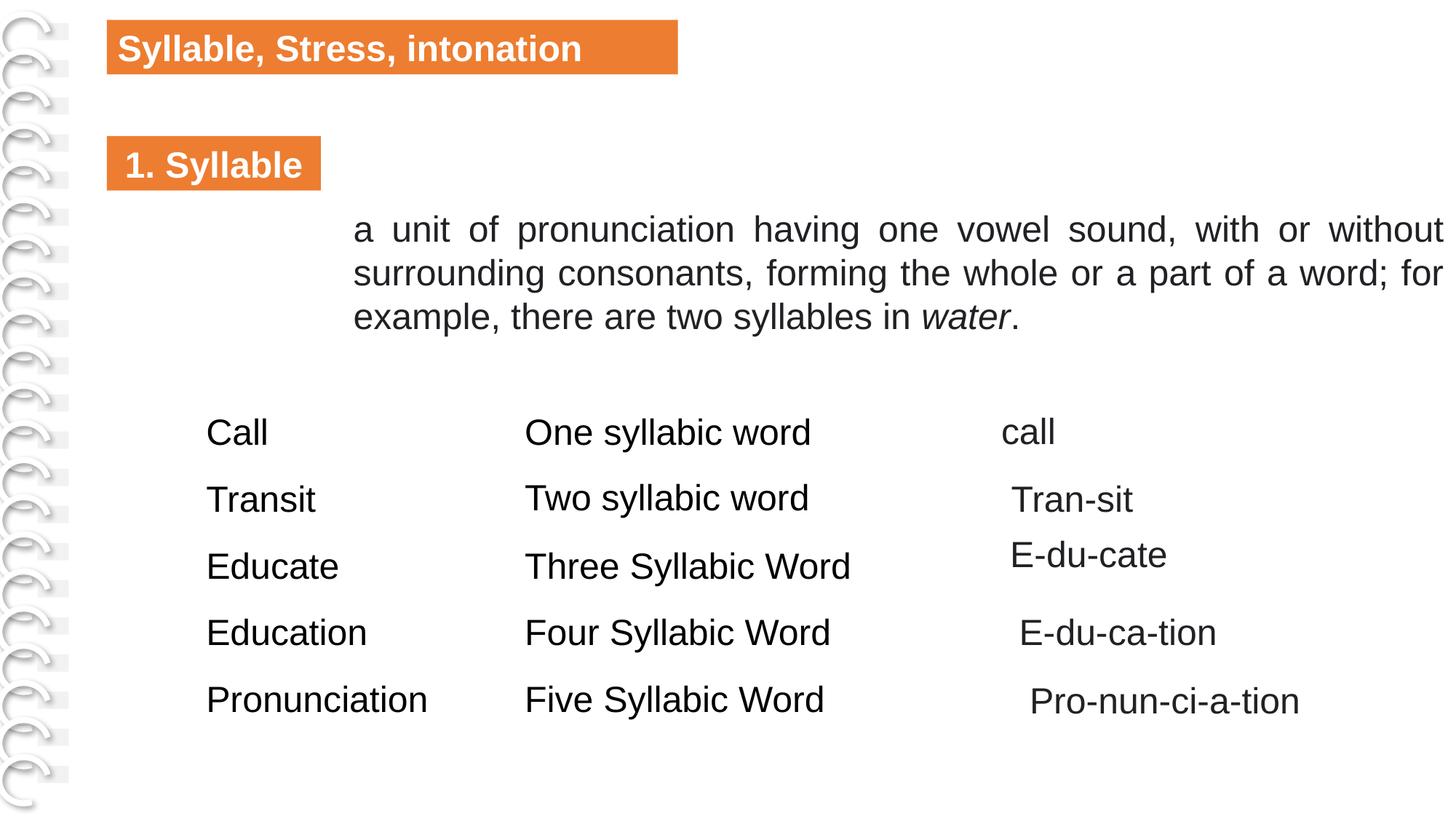

[Page. 42]

Syllable, Stress, intonation

1. Syllable

a unit of pronunciation having one vowel sound, with or without surrounding consonants, forming the whole or a part of a word; for example, there are two syllables in water.

call
Tran-sit
E-du-cate
E-du-ca-tion
Pro-nun-ci-a-tion
Call
Transit
Educate
Education
Pronunciation
One syllabic word
Two syllabic word
Three Syllabic Word
Four Syllabic Word
Five Syllabic Word